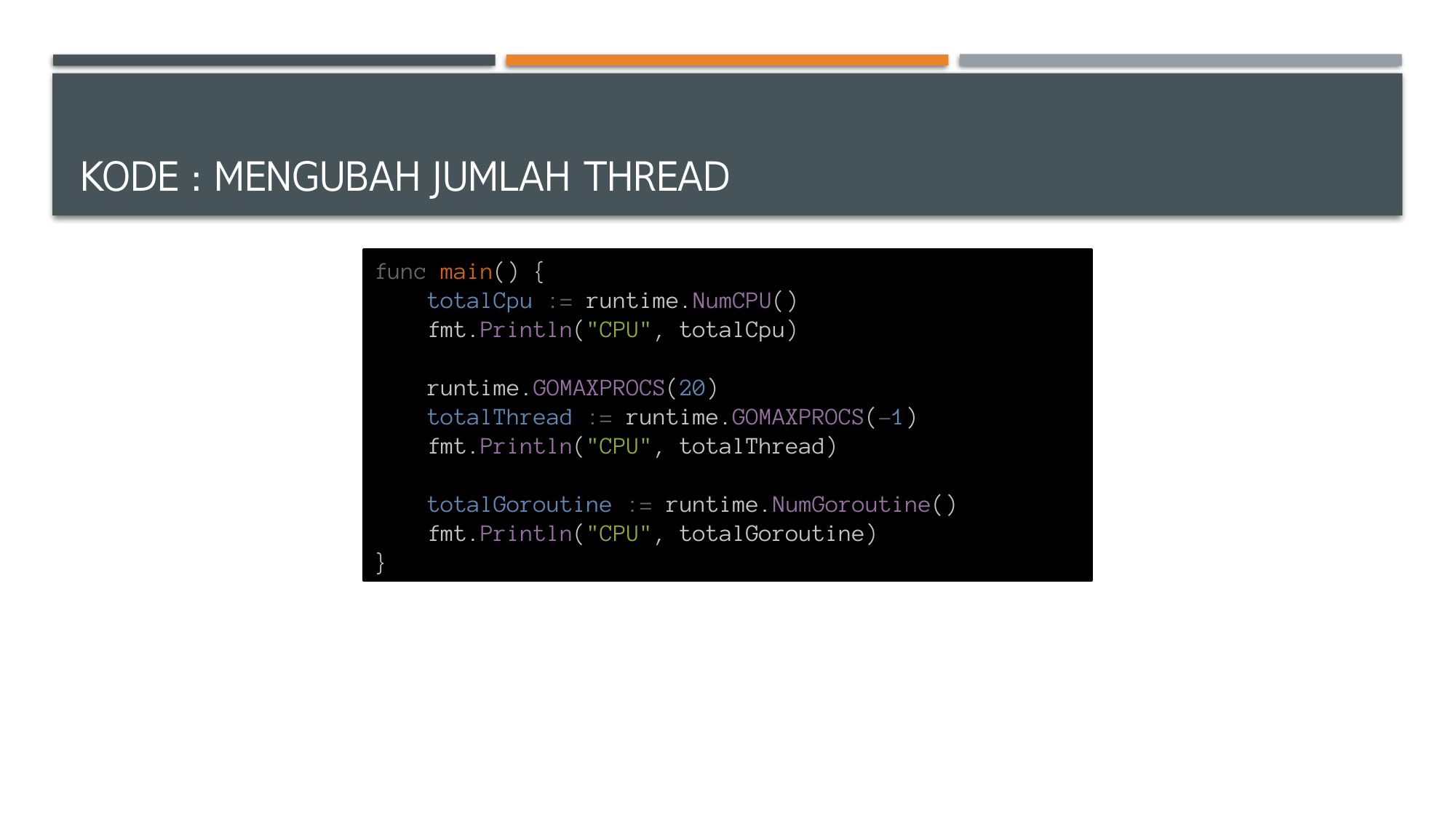

# Kode : MENGUBAH Jumlah Thread
func main() {
    totalCpu := runtime.NumCPU()
    fmt.Println("CPU", totalCpu)
    runtime.GOMAXPROCS(20)
    totalThread := runtime.GOMAXPROCS(-1)
    fmt.Println("CPU", totalThread)
    totalGoroutine := runtime.NumGoroutine()
    fmt.Println("CPU", totalGoroutine)
}